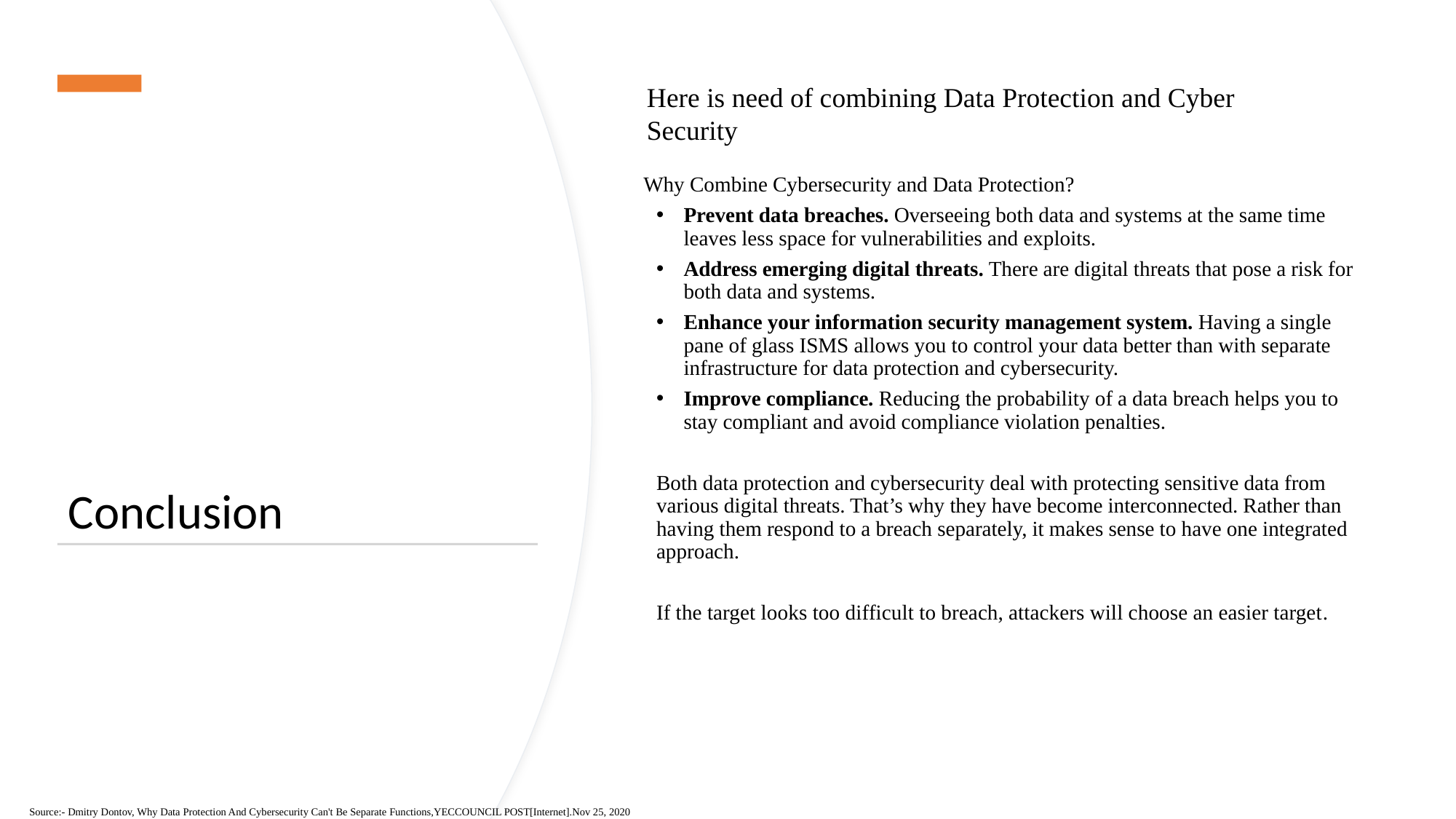

Why Combine Cybersecurity and Data Protection?
Prevent data breaches. Overseeing both data and systems at the same time leaves less space for vulnerabilities and exploits.
Address emerging digital threats. There are digital threats that pose a risk for both data and systems.
Enhance your information security management system. Having a single pane of glass ISMS allows you to control your data better than with separate infrastructure for data protection and cybersecurity.
Improve compliance. Reducing the probability of a data breach helps you to stay compliant and avoid compliance violation penalties.

Both data protection and cybersecurity deal with protecting sensitive data from various digital threats. That’s why they have become interconnected. Rather than having them respond to a breach separately, it makes sense to have one integrated approach.

If the target looks too difficult to breach, attackers will choose an easier target.

Here is need of combining Data Protection and Cyber Security
# Conclusion

Source:- Dmitry Dontov, Why Data Protection And Cybersecurity Can't Be Separate Functions,YECCOUNCIL POST[Internet].Nov 25, 2020